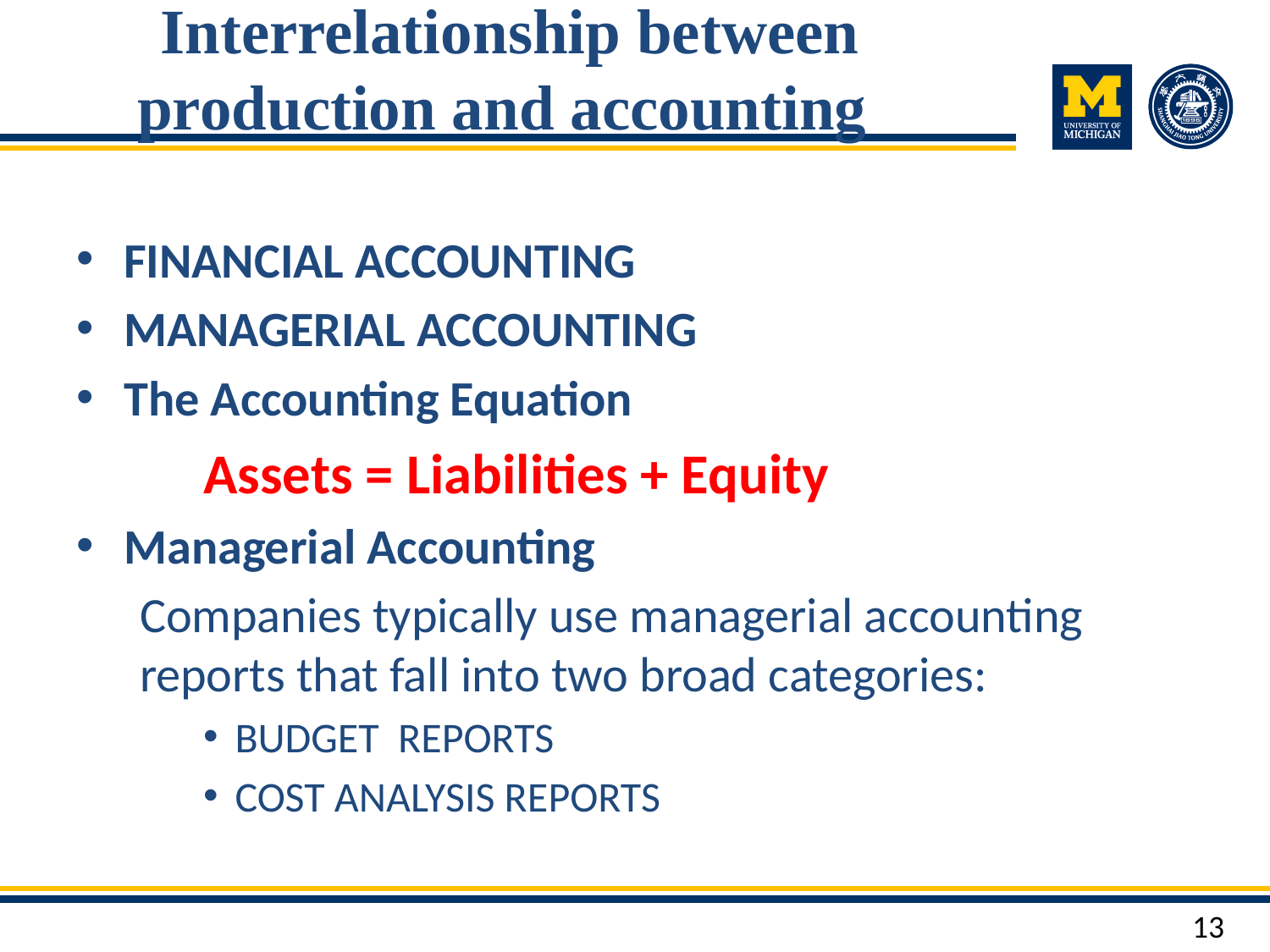

# Interrelationship between production and accounting
FINANCIAL ACCOUNTING
MANAGERIAL ACCOUNTING
The Accounting Equation
	Assets = Liabilities + Equity
Managerial Accounting
Companies typically use managerial accounting reports that fall into two broad categories:
BUDGET  REPORTS
COST ANALYSIS REPORTS